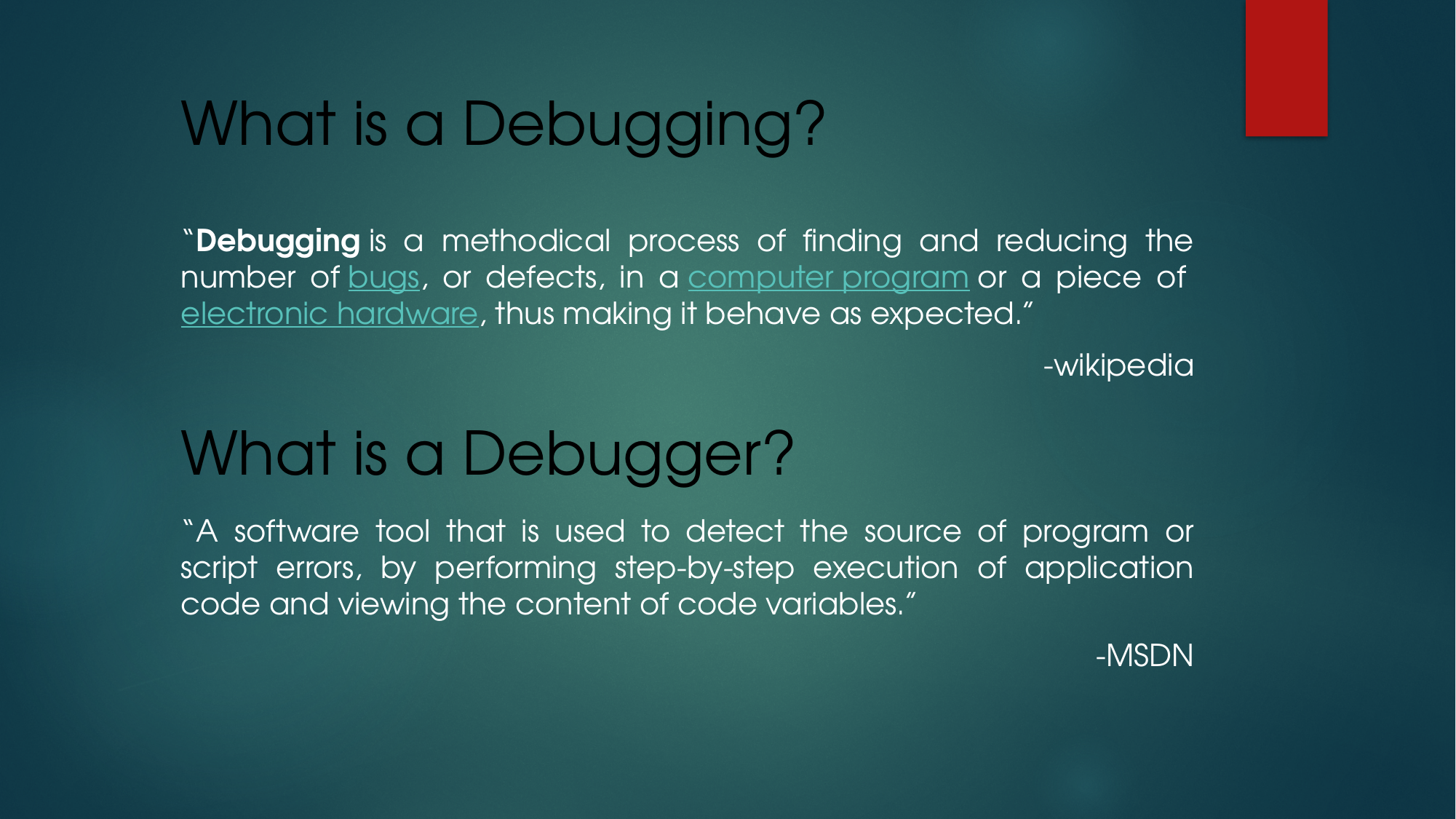

What is a Debugging?
“Debugging is a methodical process of finding and reducing the number of bugs, or defects, in a computer program or a piece of electronic hardware, thus making it behave as expected.”
-wikipedia
# What is a Debugger?
“A software tool that is used to detect the source of program or script errors, by performing step-by-step execution of application code and viewing the content of code variables.”
-MSDN